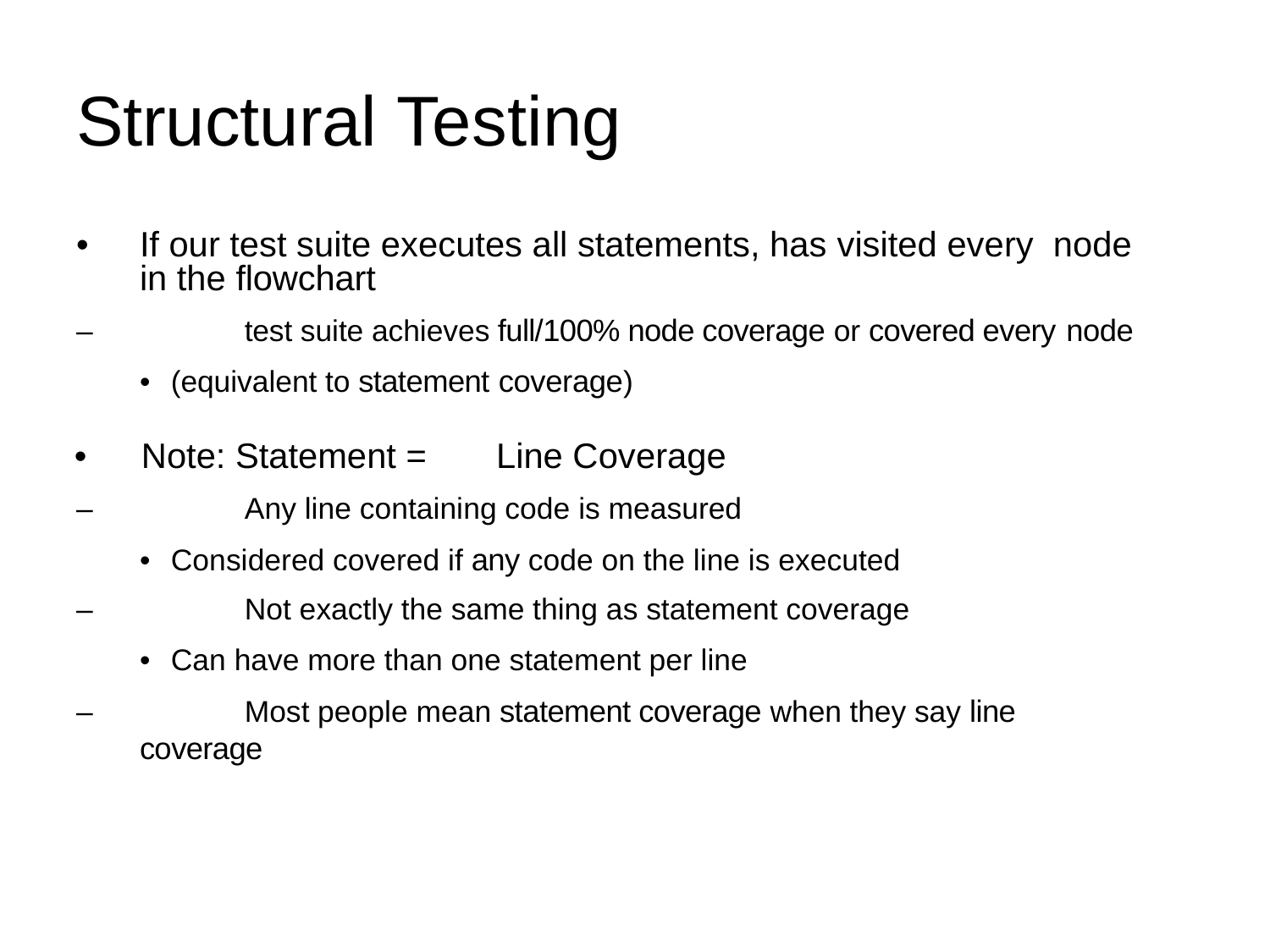

# Structural Testing
• 	If our test suite executes all statements, has visited every  node in the flowchart
– 	test suite achieves full/100% node coverage or covered every node
•   (equivalent to statement coverage)
• 	Note: Statement =	Line Coverage
– 	Any line containing code is measured
•   Considered covered if any code on the line is executed
– 	Not exactly the same thing as statement coverage
•   Can have more than one statement per line
– 	Most people mean statement coverage when they say line coverage